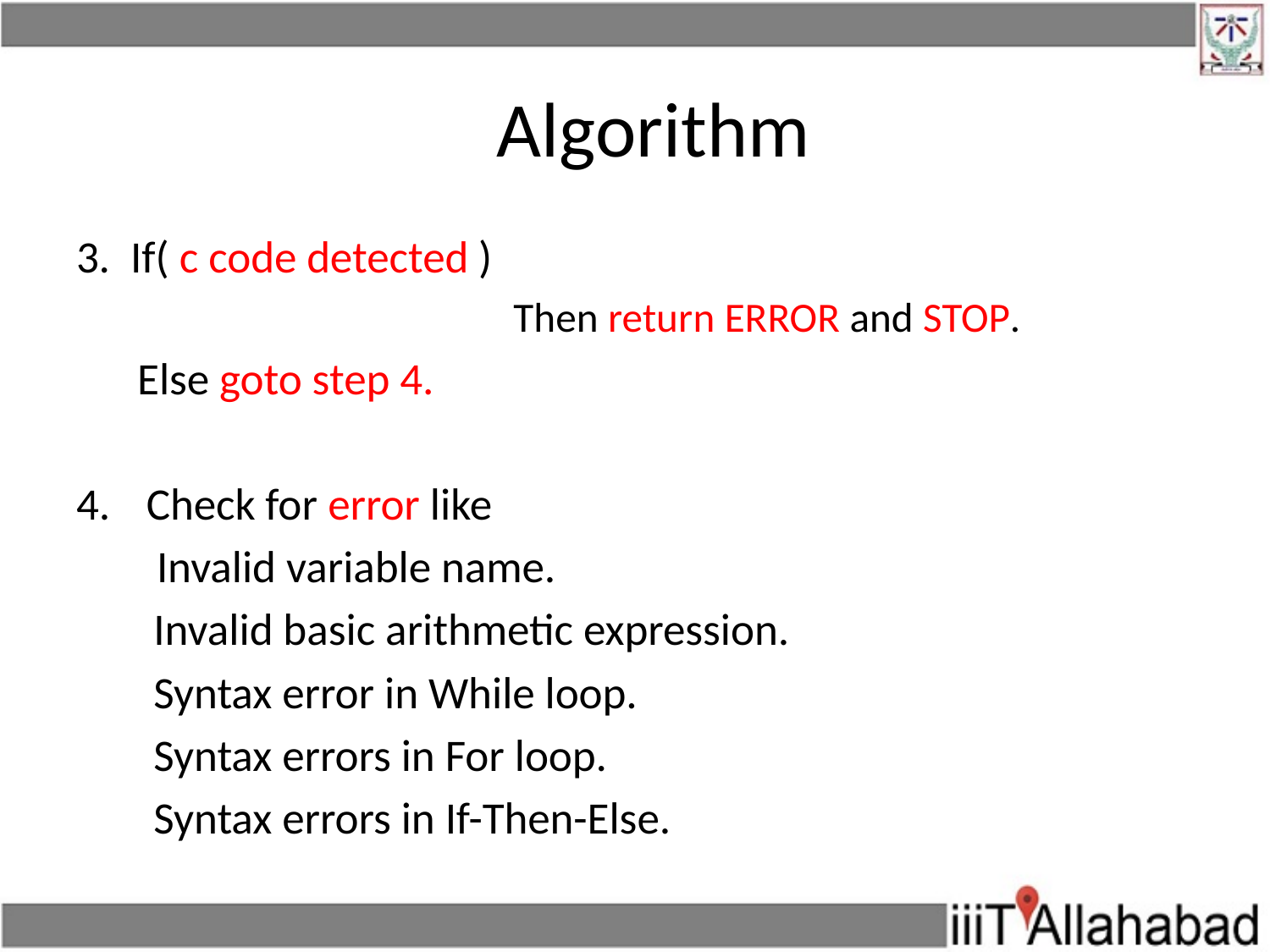

# Algorithm
3.  If( c code detected )
Then return ERROR and STOP.
      Else goto step 4.

Check for error like
 	 Invalid variable name.
	   Invalid basic arithmetic expression.
	   Syntax error in While loop.
	   Syntax errors in For loop.
	   Syntax errors in If-Then-Else.